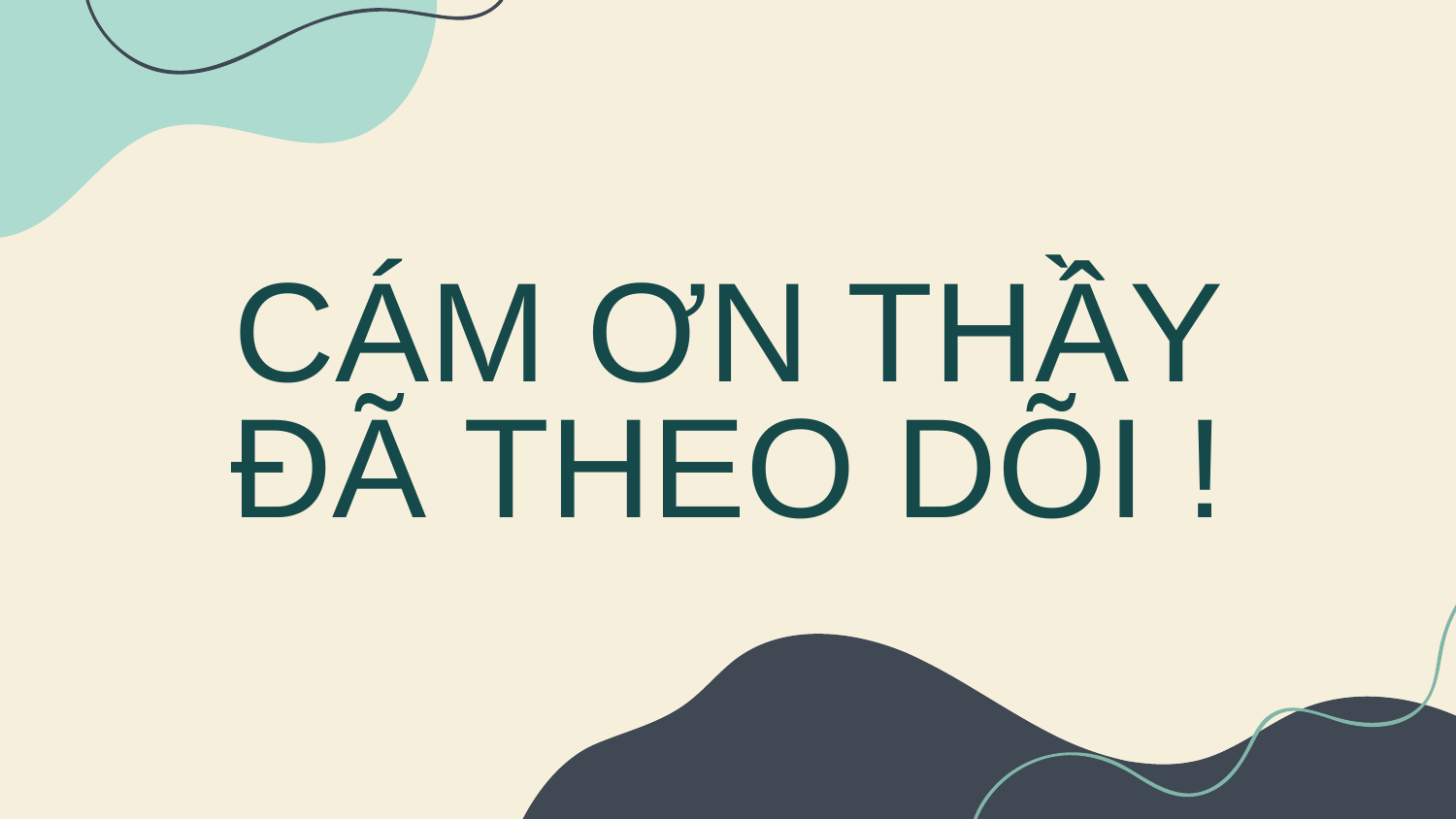

# CÁM ƠN THẦY ĐÃ THEO DÕI !